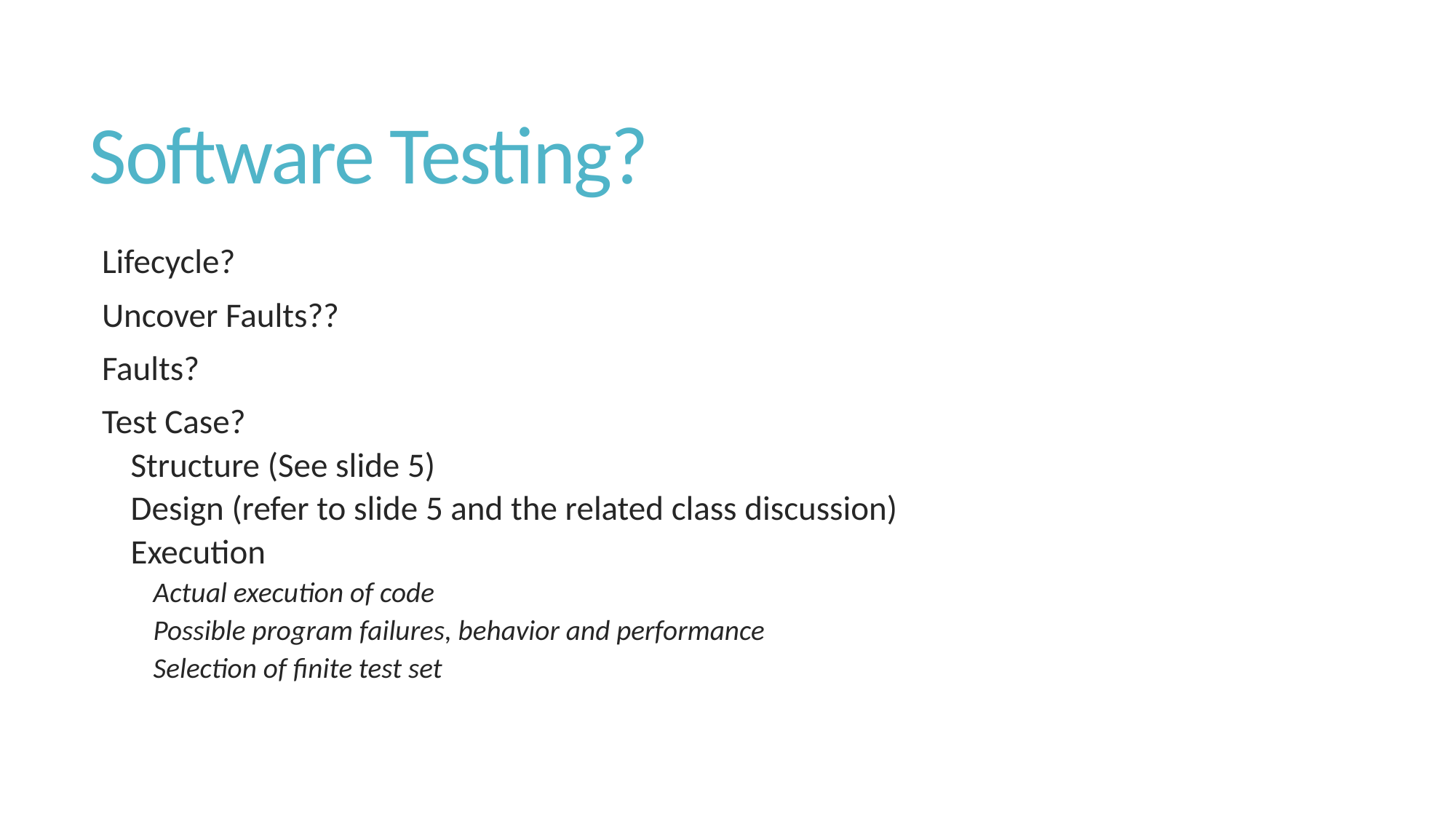

# Software Testing?
Lifecycle?
Uncover Faults??
Faults?
Test Case?
Structure (See slide 5)
Design (refer to slide 5 and the related class discussion)
Execution
Actual execution of code
Possible program failures, behavior and performance
Selection of finite test set